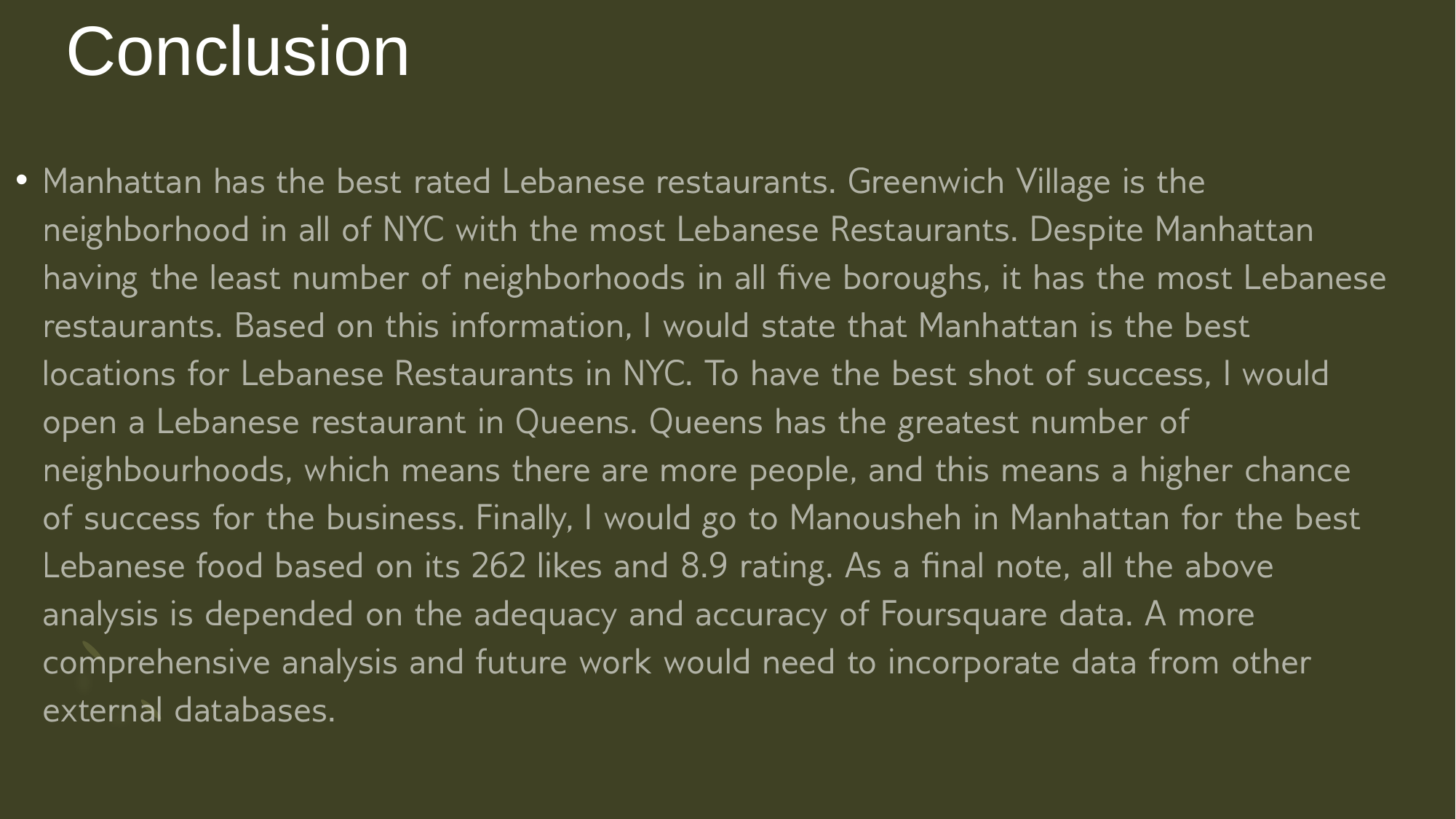

# Conclusion
Manhattan has the best rated Lebanese restaurants. Greenwich Village is the neighborhood in all of NYC with the most Lebanese Restaurants. Despite Manhattan having the least number of neighborhoods in all five boroughs, it has the most Lebanese restaurants. Based on this information, I would state that Manhattan is the best locations for Lebanese Restaurants in NYC. To have the best shot of success, I would open a Lebanese restaurant in Queens. Queens has the greatest number of neighbourhoods, which means there are more people, and this means a higher chance of success for the business. Finally, I would go to Manousheh in Manhattan for the best Lebanese food based on its 262 likes and 8.9 rating. As a final note, all the above analysis is depended on the adequacy and accuracy of Foursquare data. A more comprehensive analysis and future work would need to incorporate data from other external databases.